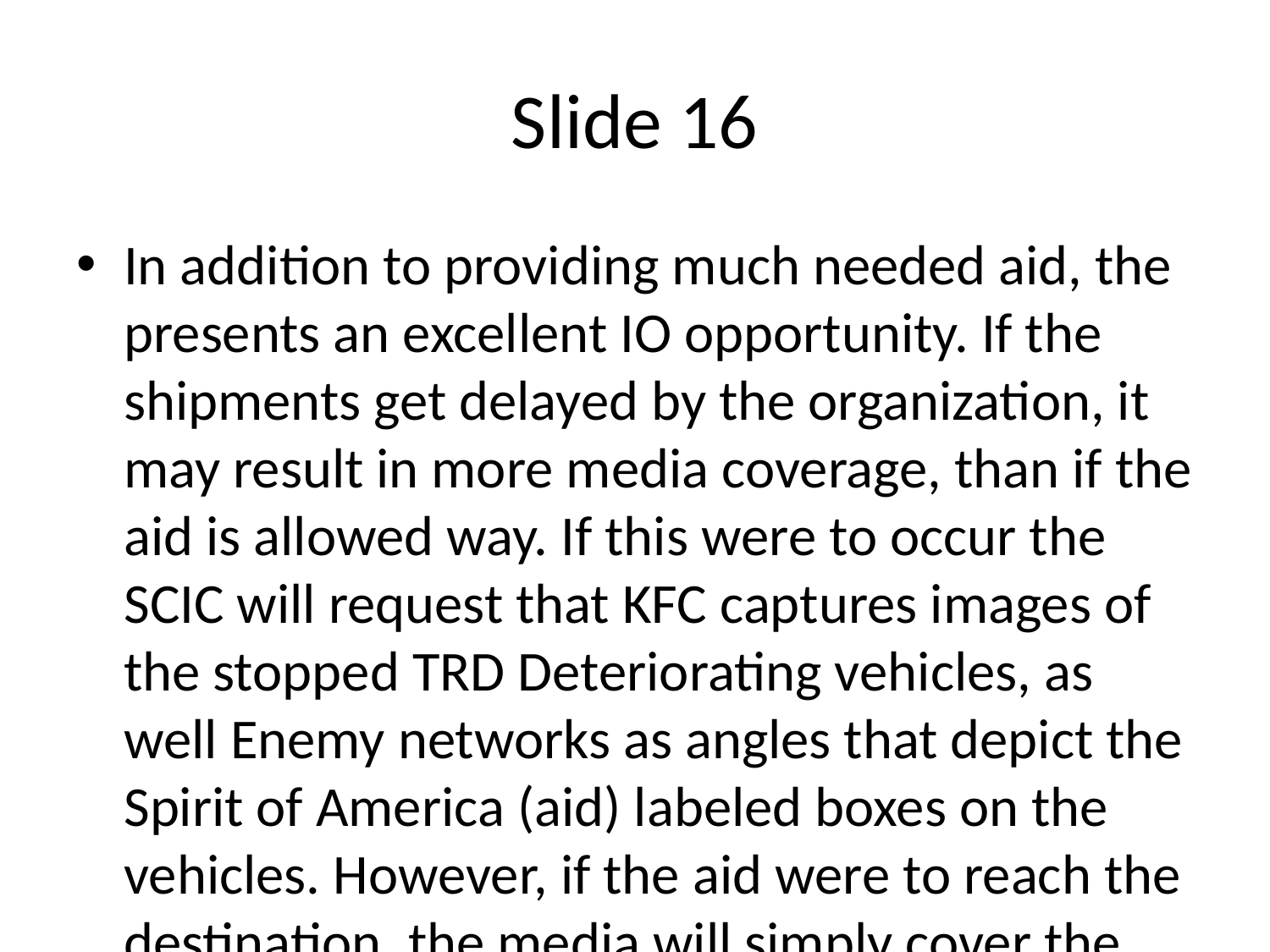

# Slide 16
In addition to providing much needed aid, the presents an excellent IO opportunity. If the shipments get delayed by the organization, it may result in more media coverage, than if the aid is allowed way. If this were to occur the SCIC will request that KFC captures images of the stopped TRD Deteriorating vehicles, as well Enemy networks as angles that depict the Spirit of America (aid) labeled boxes on the vehicles. However, if the aid were to reach the destination, the media will simply cover the TRD council meetings rapid decision making and distribution to earthquake victims. Regardless of the outcome we will utilize the information within the information’s space. This event may provide USAID us with narrative options which may seem feasible for our IO objectives.In addition to providing much needed aid, the presents an excellent IO opportunity. If the shipments get delayed by the organization, it may result in more media coverage, than if the aid is allowed way. If this were to occur the SCIC will request that KFC captures images of the stopped TRD vehicles, as well as angles that depict the Spirit of America (aid) labeled boxes on the vehicles. However, if the aid were to reach the destination, the media will simply cover the TRD council meetings rapid decision making and distribution to earthquake victims. Regardless of the outcome we will utilize the information within the information’s space. This event may provide us with narrative options which may seem feasible for our Refugee IO objectives.